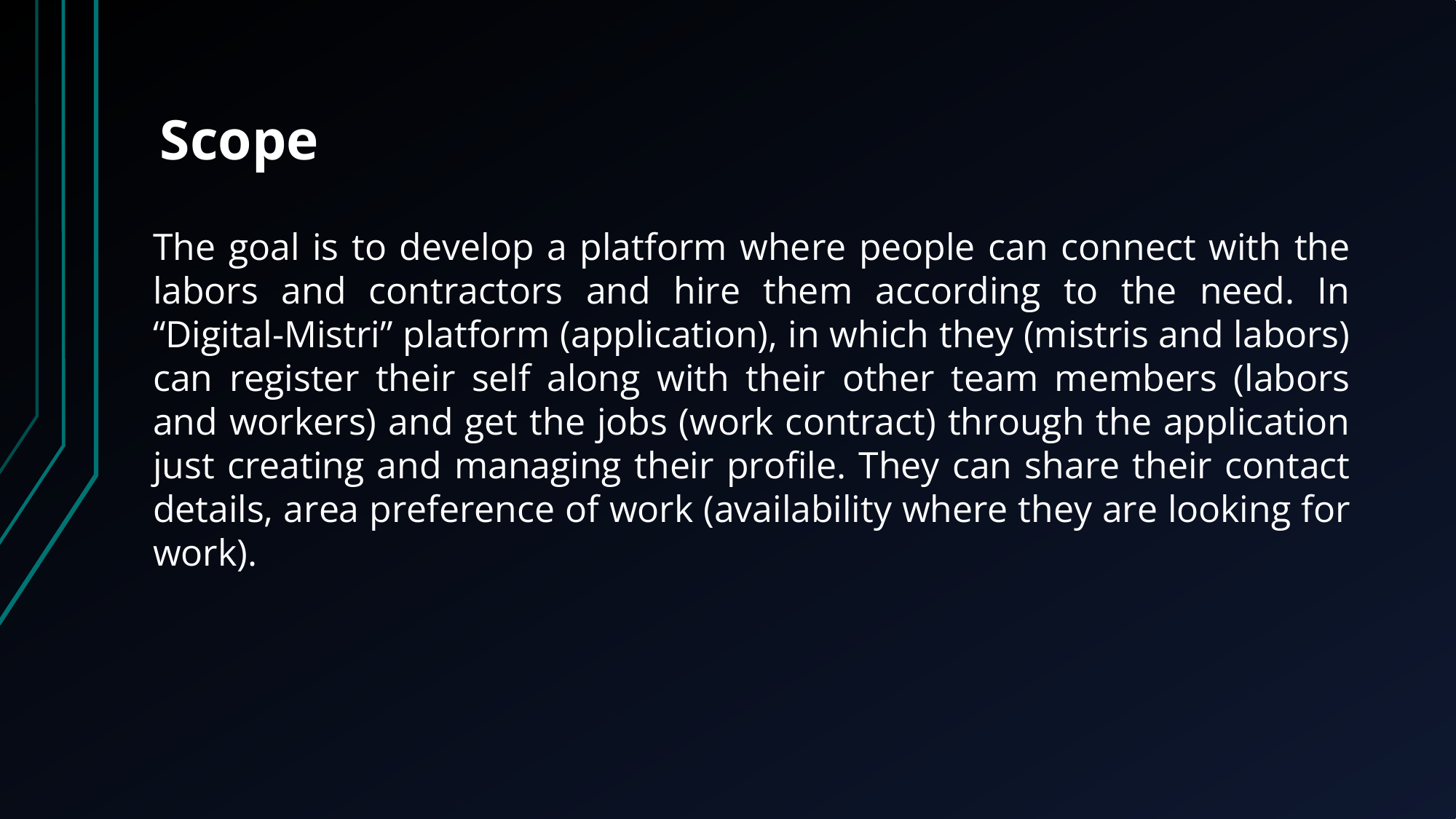

# Scope
The goal is to develop a platform where people can connect with the labors and contractors and hire them according to the need. In “Digital-Mistri” platform (application), in which they (mistris and labors) can register their self along with their other team members (labors and workers) and get the jobs (work contract) through the application just creating and managing their profile. They can share their contact details, area preference of work (availability where they are looking for work).